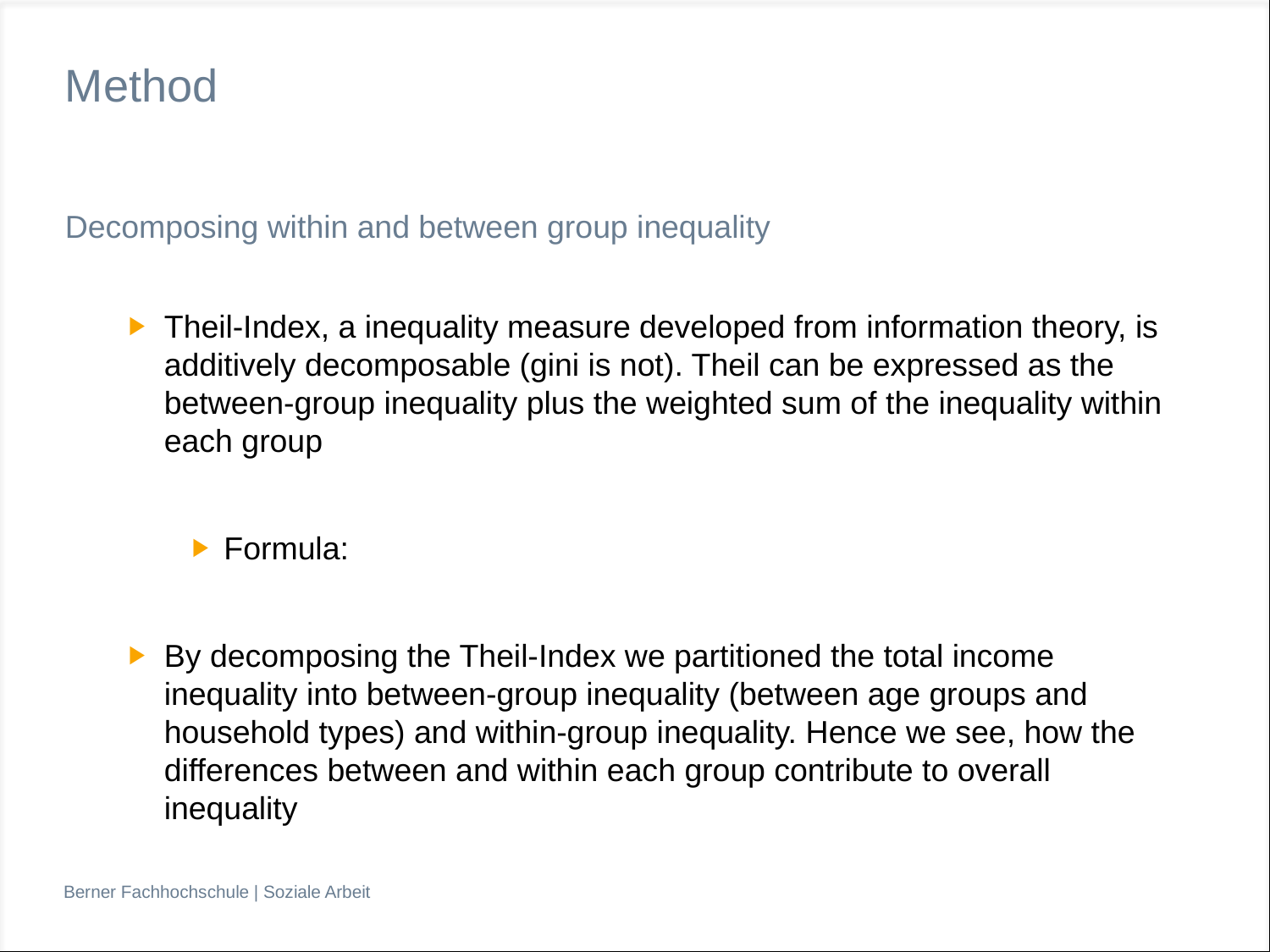

# Method
Decomposing within and between group inequality
Theil-Index, a inequality measure developed from information theory, is additively decomposable (gini is not). Theil can be expressed as the between-group inequality plus the weighted sum of the inequality within each group

Formula:

By decomposing the Theil-Index we partitioned the total income inequality into between-group inequality (between age groups and household types) and within-group inequality. Hence we see, how the differences between and within each group contribute to overall inequality